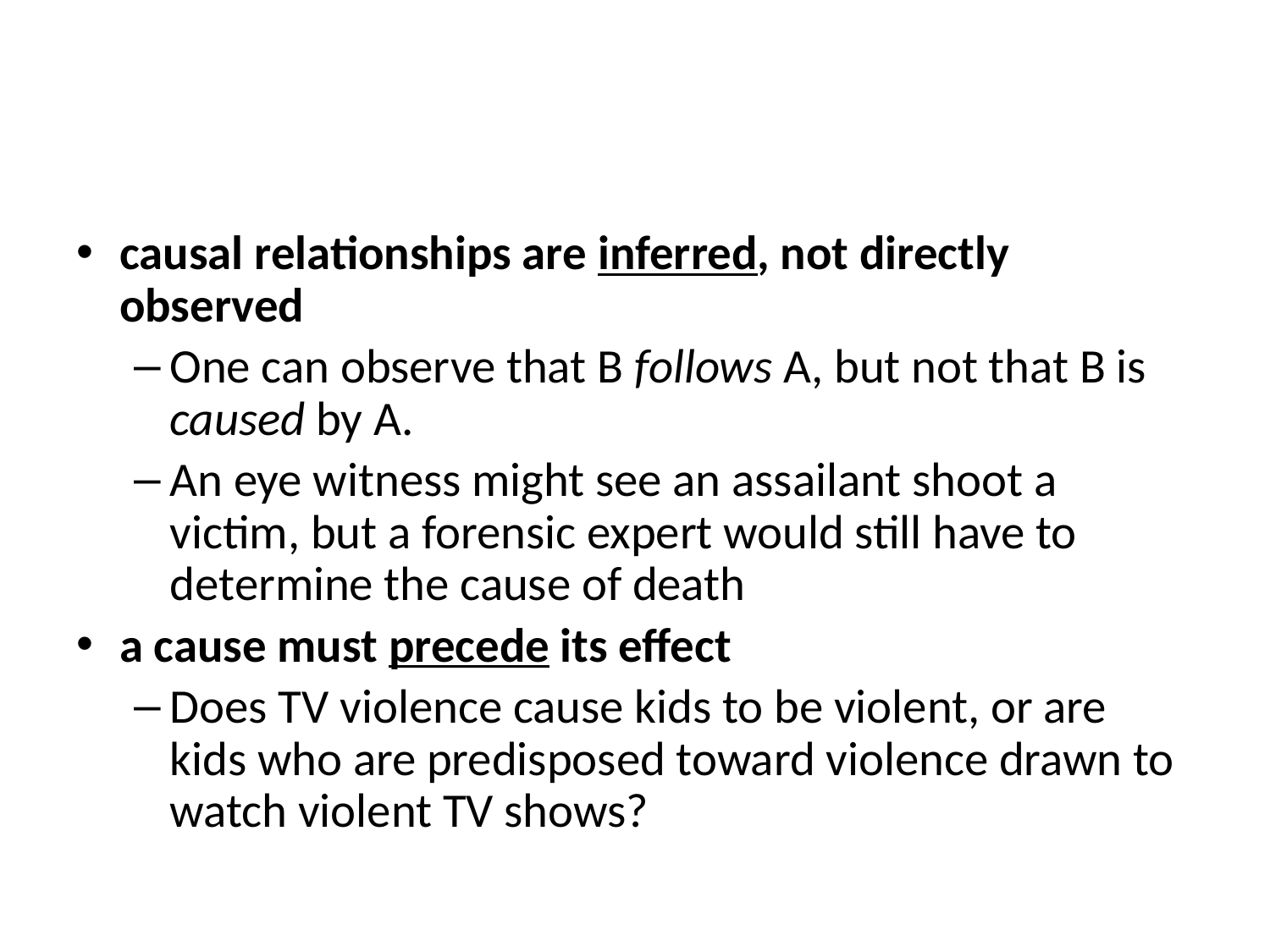

#
causal relationships are inferred, not directly observed
One can observe that B follows A, but not that B is caused by A.
An eye witness might see an assailant shoot a victim, but a forensic expert would still have to determine the cause of death
a cause must precede its effect
Does TV violence cause kids to be violent, or are kids who are predisposed toward violence drawn to watch violent TV shows?